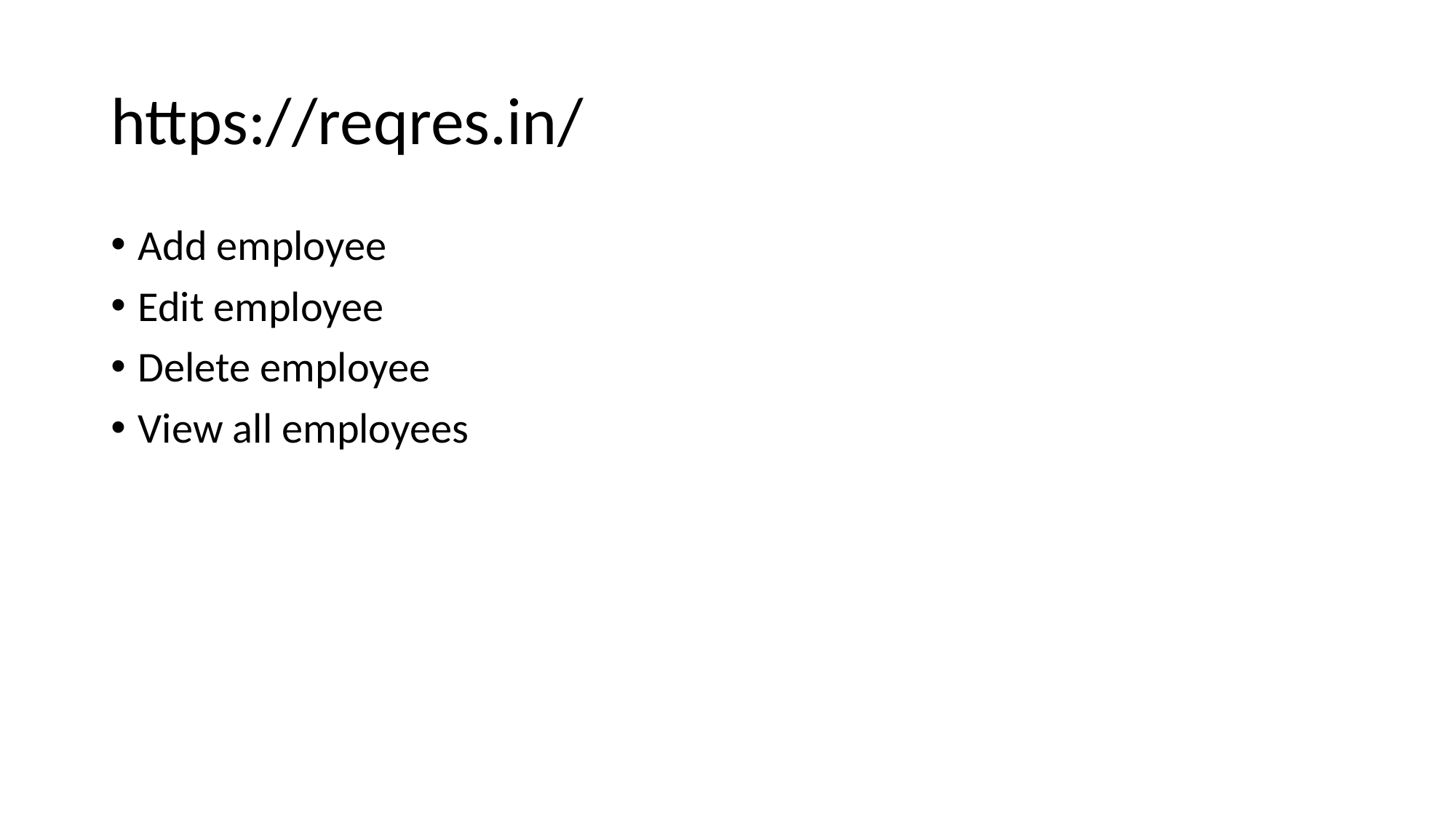

# https://reqres.in/
Add employee
Edit employee
Delete employee
View all employees